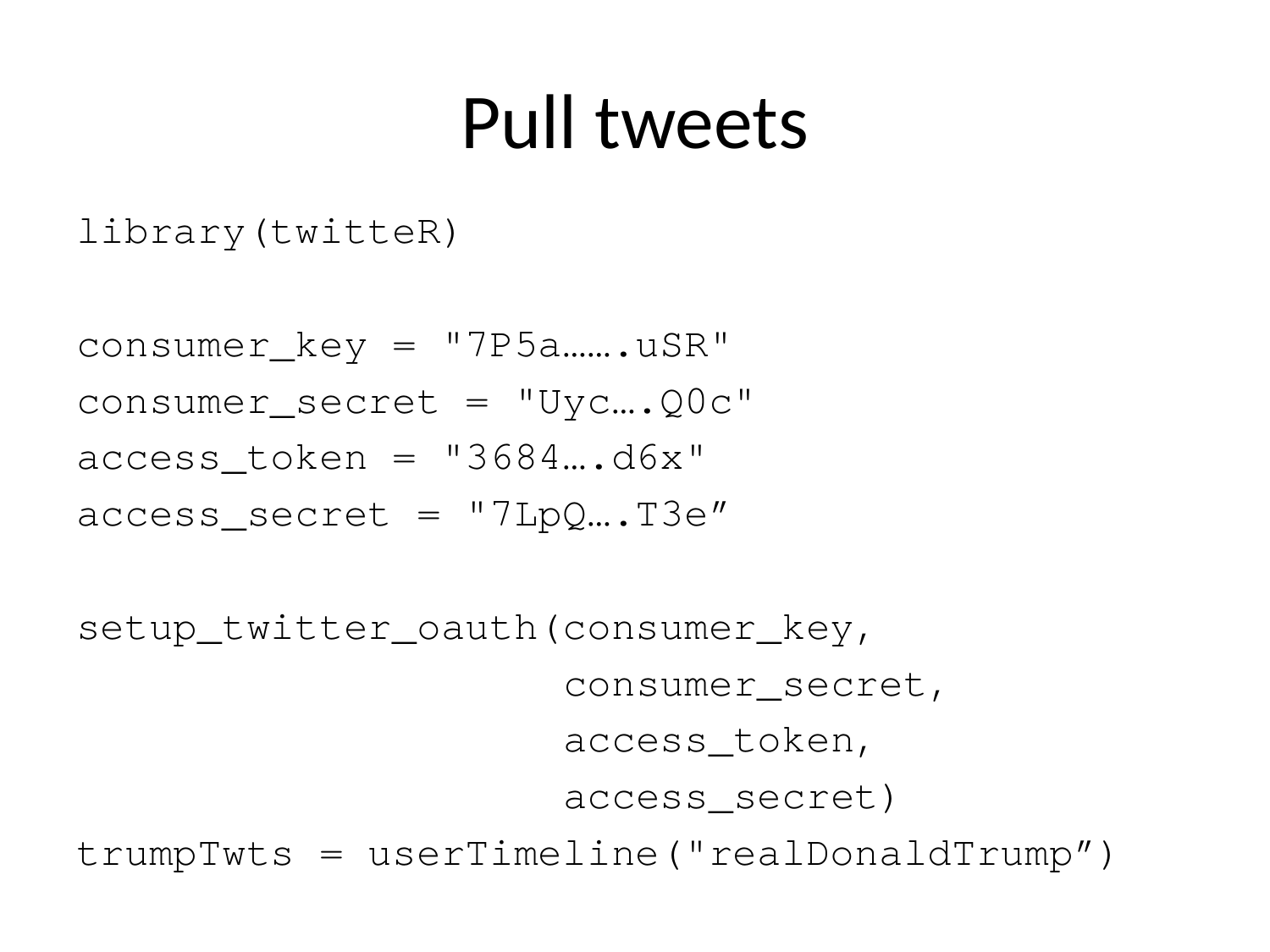

# Pull tweets
library(twitteR)

consumer_key = "7P5a…….uSR"
consumer_secret = "Uyc….Q0c"
access_token = "3684….d6x"
access_secret = "7LpQ….T3e”

setup_twitter_oauth(consumer_key,
                    consumer_secret,
                    access_token,
                    access_secret)
trumpTwts = userTimeline("realDonaldTrump”)